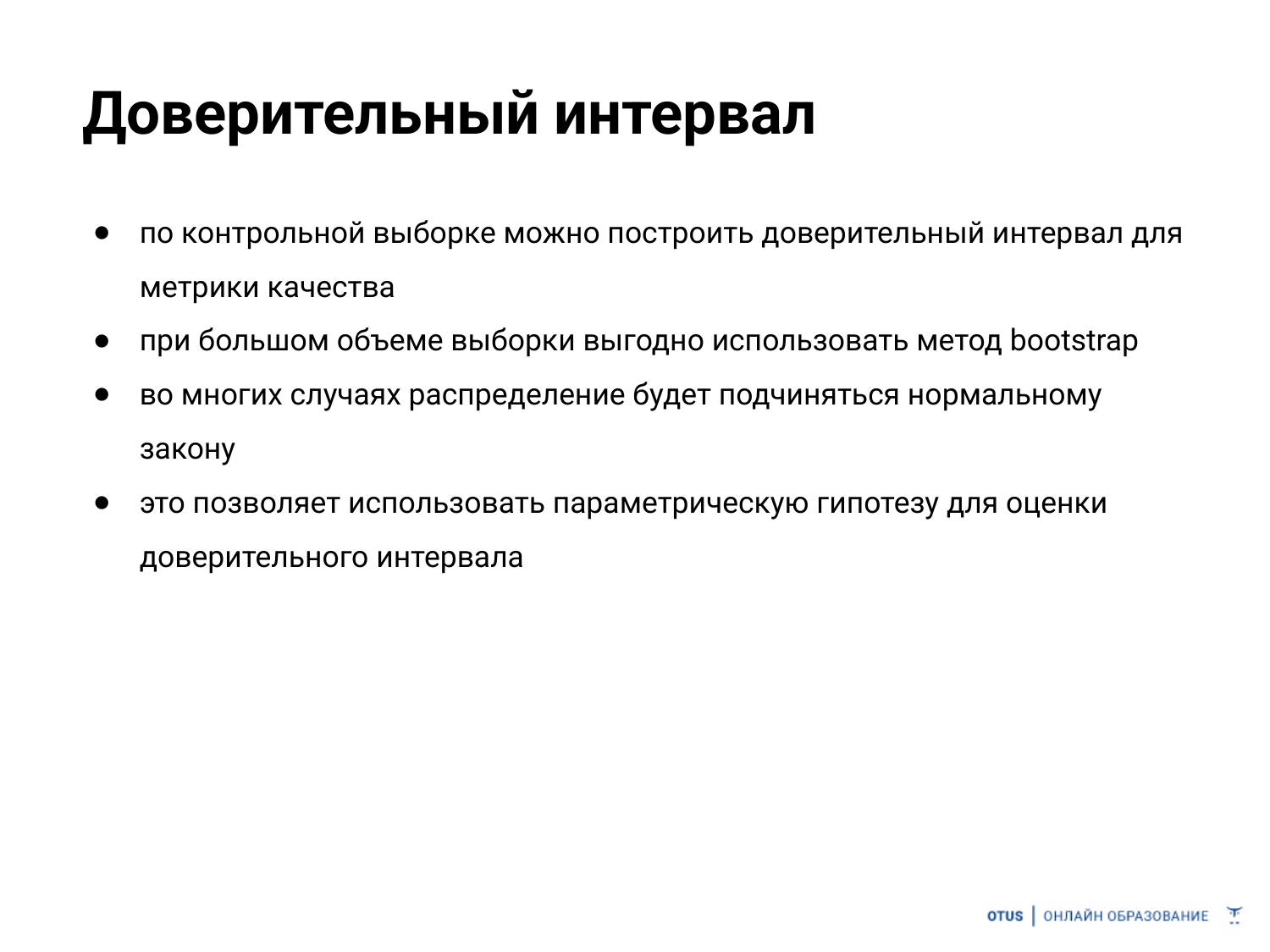

# Доверительный интервал
по контрольной выборке можно построить доверительный интервал для метрики качества
при большом объеме выборки выгодно использовать метод bootstrap
во многих случаях распределение будет подчиняться нормальному закону
это позволяет использовать параметрическую гипотезу для оценки доверительного интервала